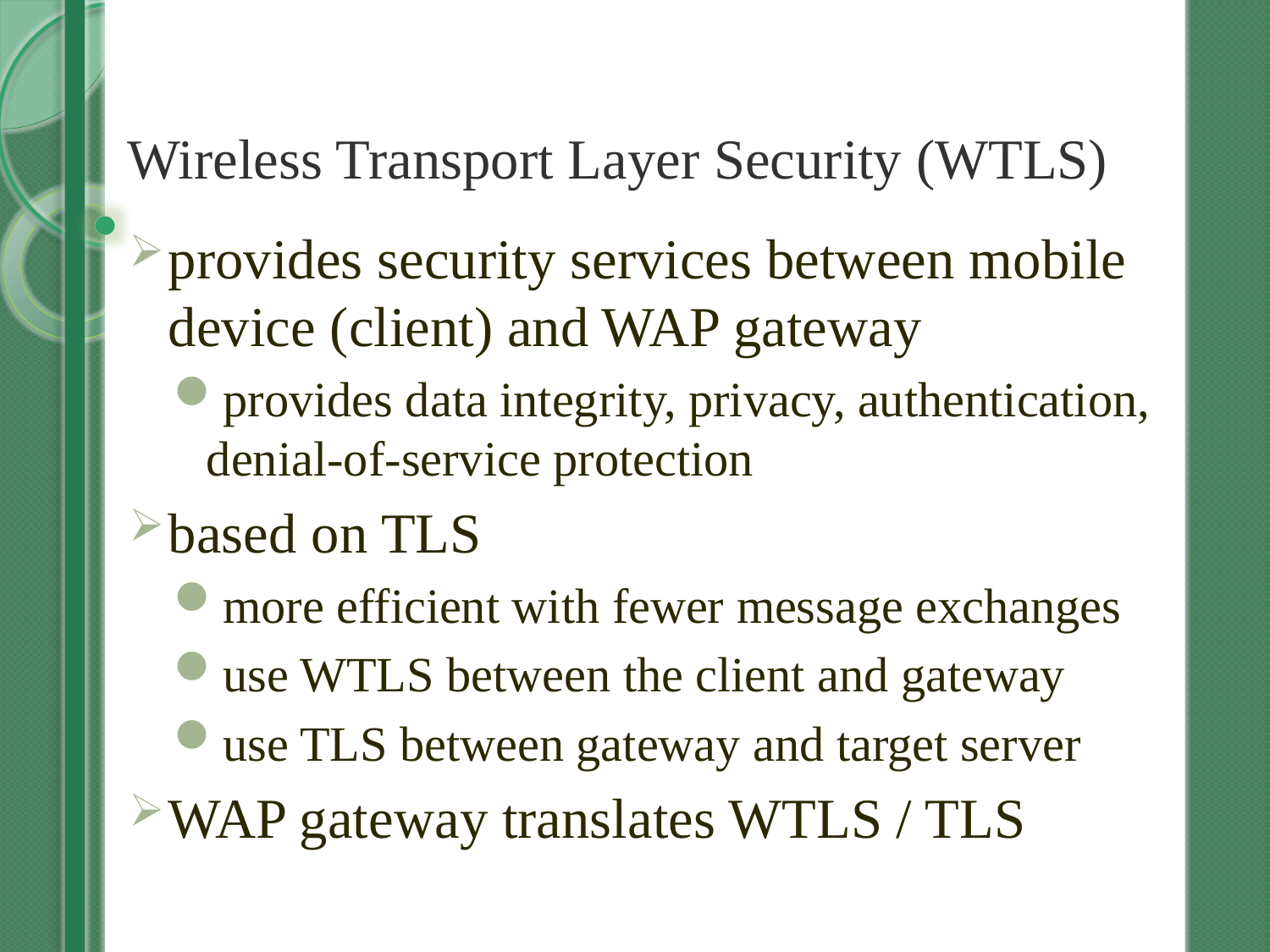

# Wireless Transport Layer Security (WTLS)
provides security services between mobile device (client) and WAP gateway
provides data integrity, privacy, authentication, denial-of-service protection
based on TLS
more efficient with fewer message exchanges
use WTLS between the client and gateway
use TLS between gateway and target server
WAP gateway translates WTLS / TLS